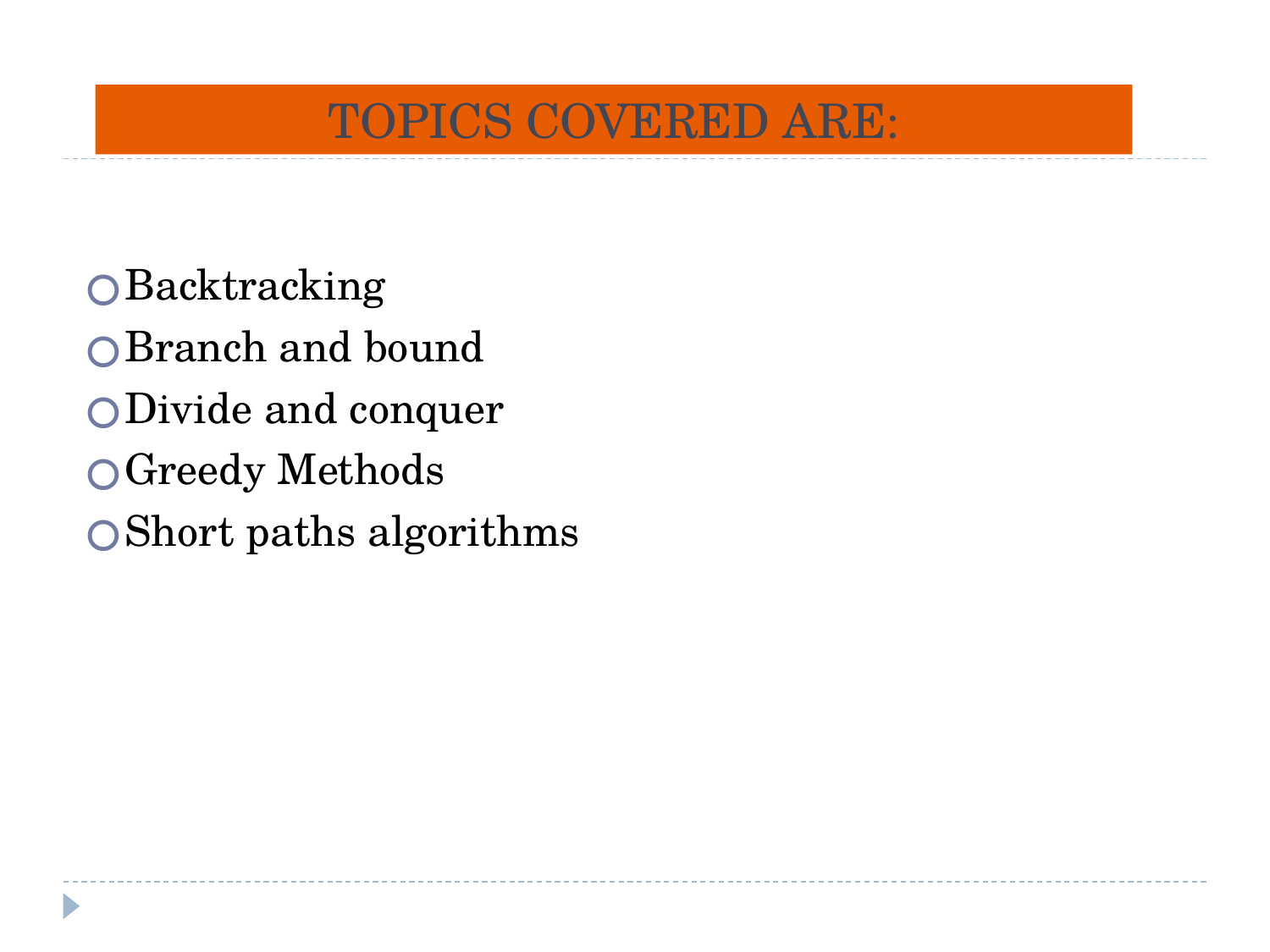

# TOPICS COVERED ARE:

Backtracking
Branch and bound
Divide and conquer
Greedy Methods
Short paths algorithms

2